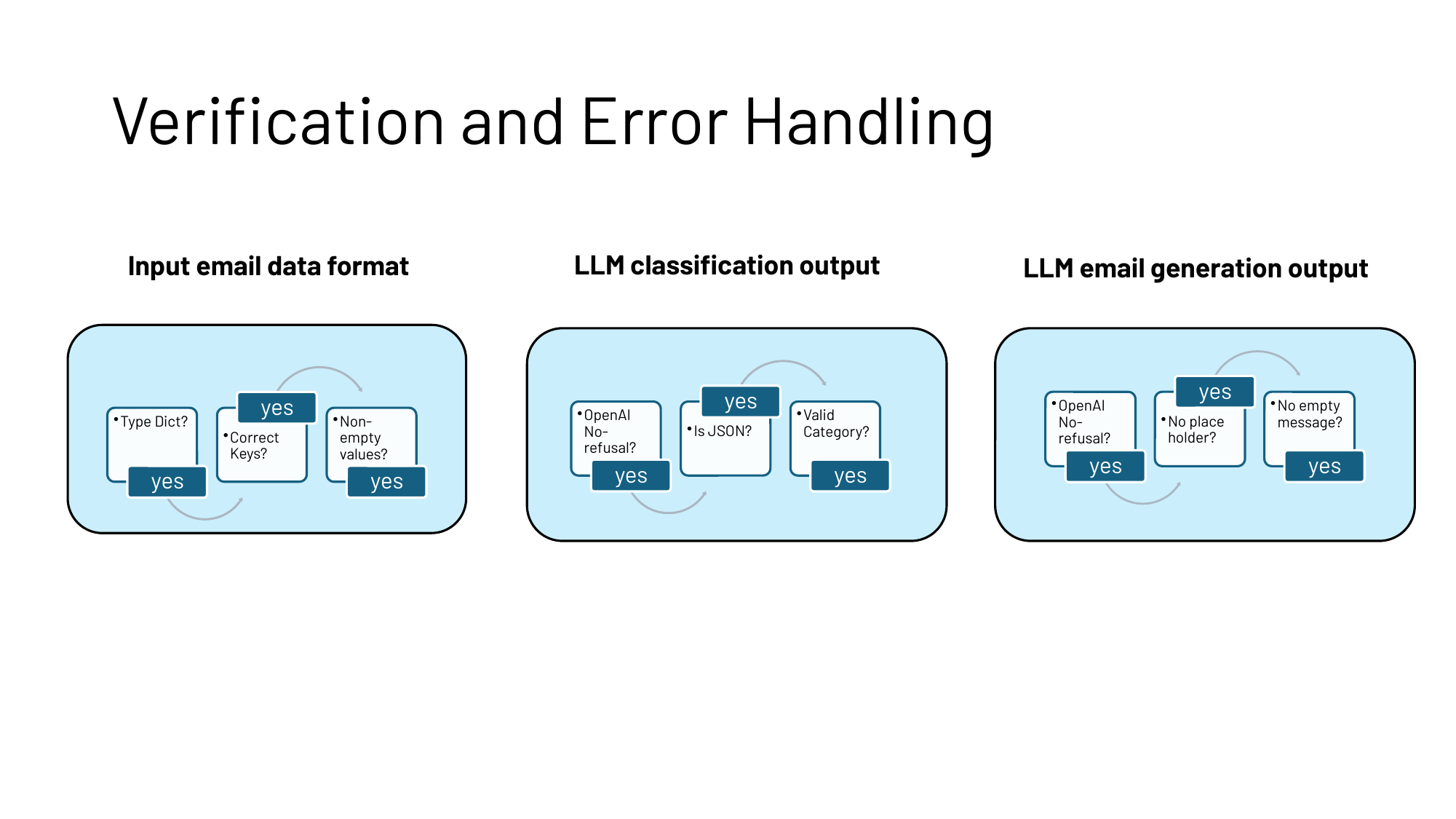

# Verification and Error Handling
LLM classification output
Input email data format
LLM email generation output
OpenAI No-refusal?
yes
No place holder?
yes
No empty message?
yes
OpenAI No-refusal?
yes
Is JSON?
yes
Valid Category?
yes

Type Dict?
yes
Correct Keys?
yes
Non-empty values?
yes